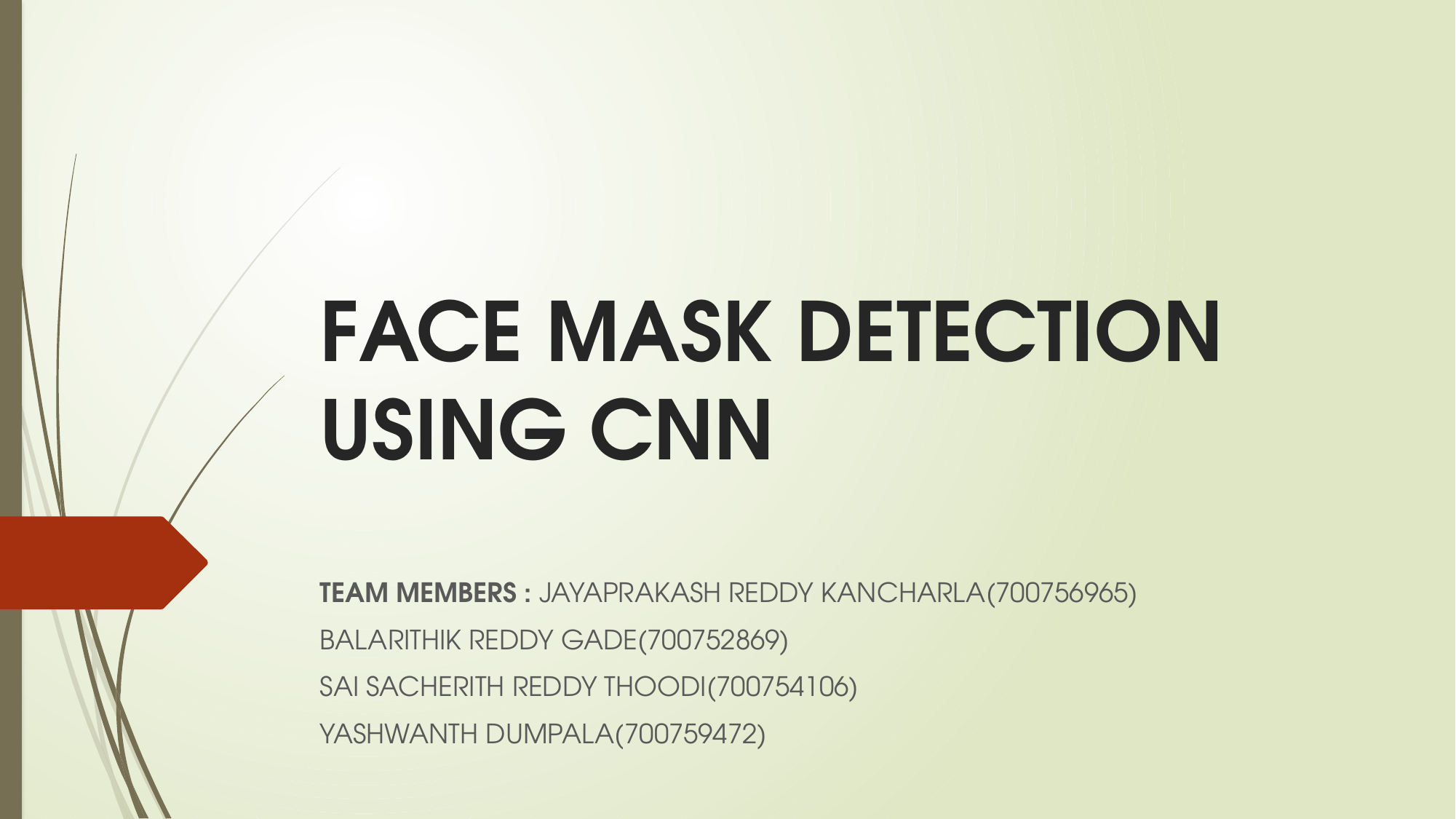

# FACE MASK DETECTION USING CNN
TEAM MEMBERS : JAYAPRAKASH REDDY KANCHARLA(700756965)
BALARITHIK REDDY GADE(700752869)
SAI SACHERITH REDDY THOODI(700754106)
YASHWANTH DUMPALA(700759472)